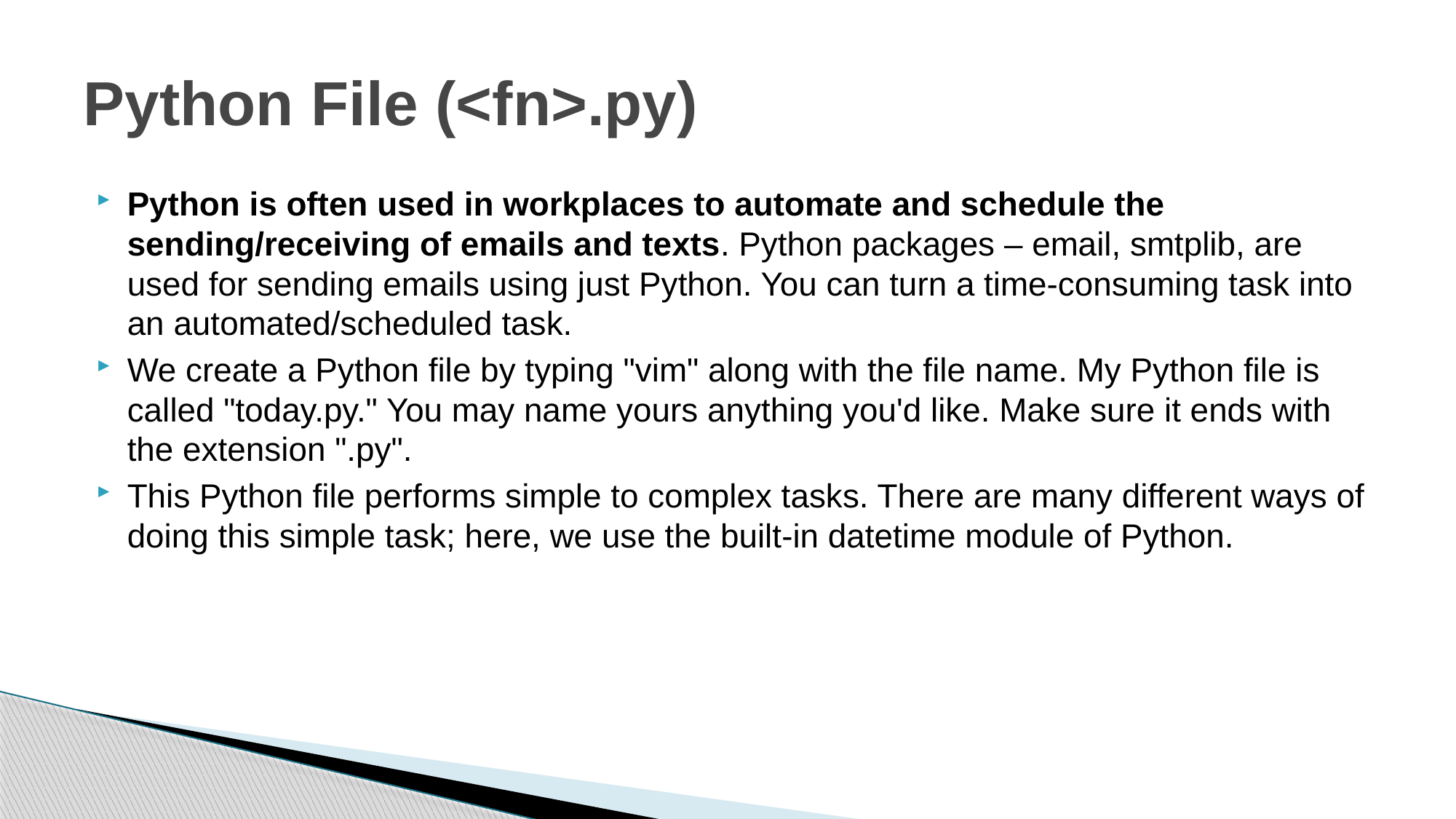

# Python File (<fn>.py)
Python is often used in workplaces to automate and schedule the sending/receiving of emails and texts. Python packages – email, smtplib, are used for sending emails using just Python. You can turn a time-consuming task into an automated/scheduled task.
We create a Python file by typing "vim" along with the file name. My Python file is called "today.py." You may name yours anything you'd like. Make sure it ends with the extension ".py".
This Python file performs simple to complex tasks. There are many different ways of doing this simple task; here, we use the built-in datetime module of Python.